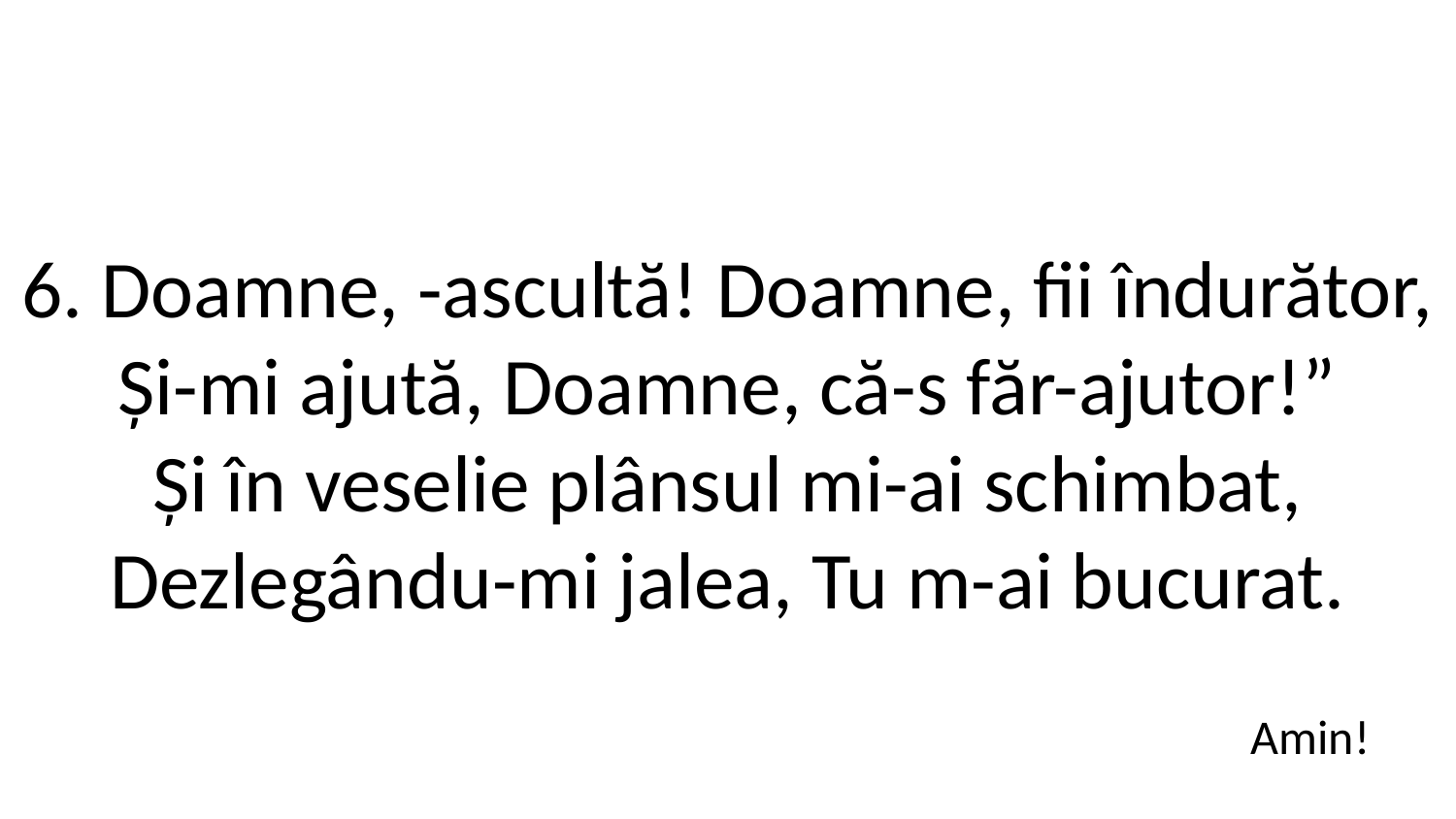

6. Doamne, -ascultă! Doamne, fii îndurător,
Și-mi ajută, Doamne, că-s făr-ajutor!”
Și în veselie plânsul mi-ai schimbat,
Dezlegându-mi jalea, Tu m-ai bucurat.

Amin!